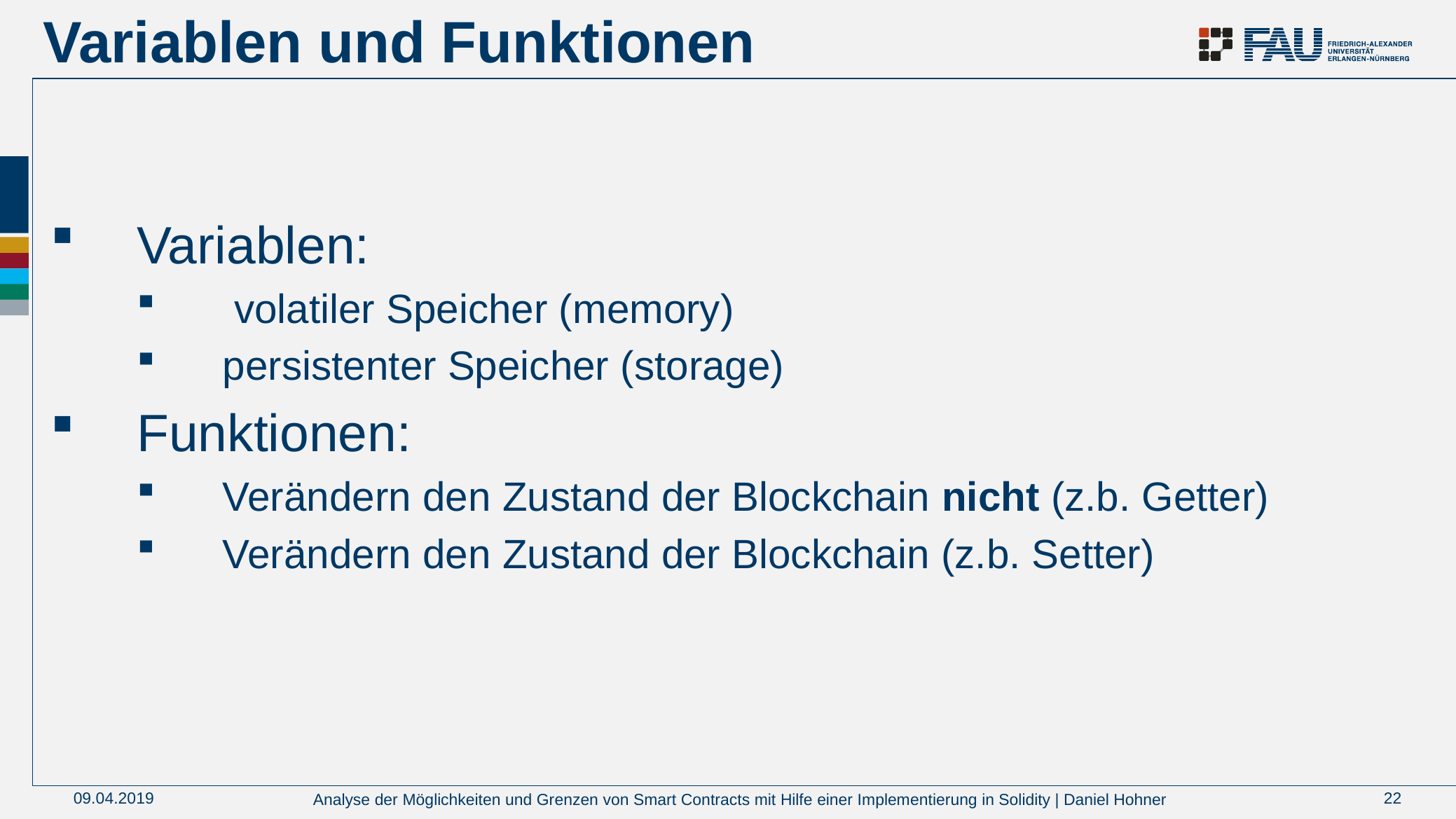

# Variablen und Funktionen
Variablen:
 volatiler Speicher (memory)
persistenter Speicher (storage)
Funktionen:
Verändern den Zustand der Blockchain nicht (z.b. Getter)
Verändern den Zustand der Blockchain (z.b. Setter)